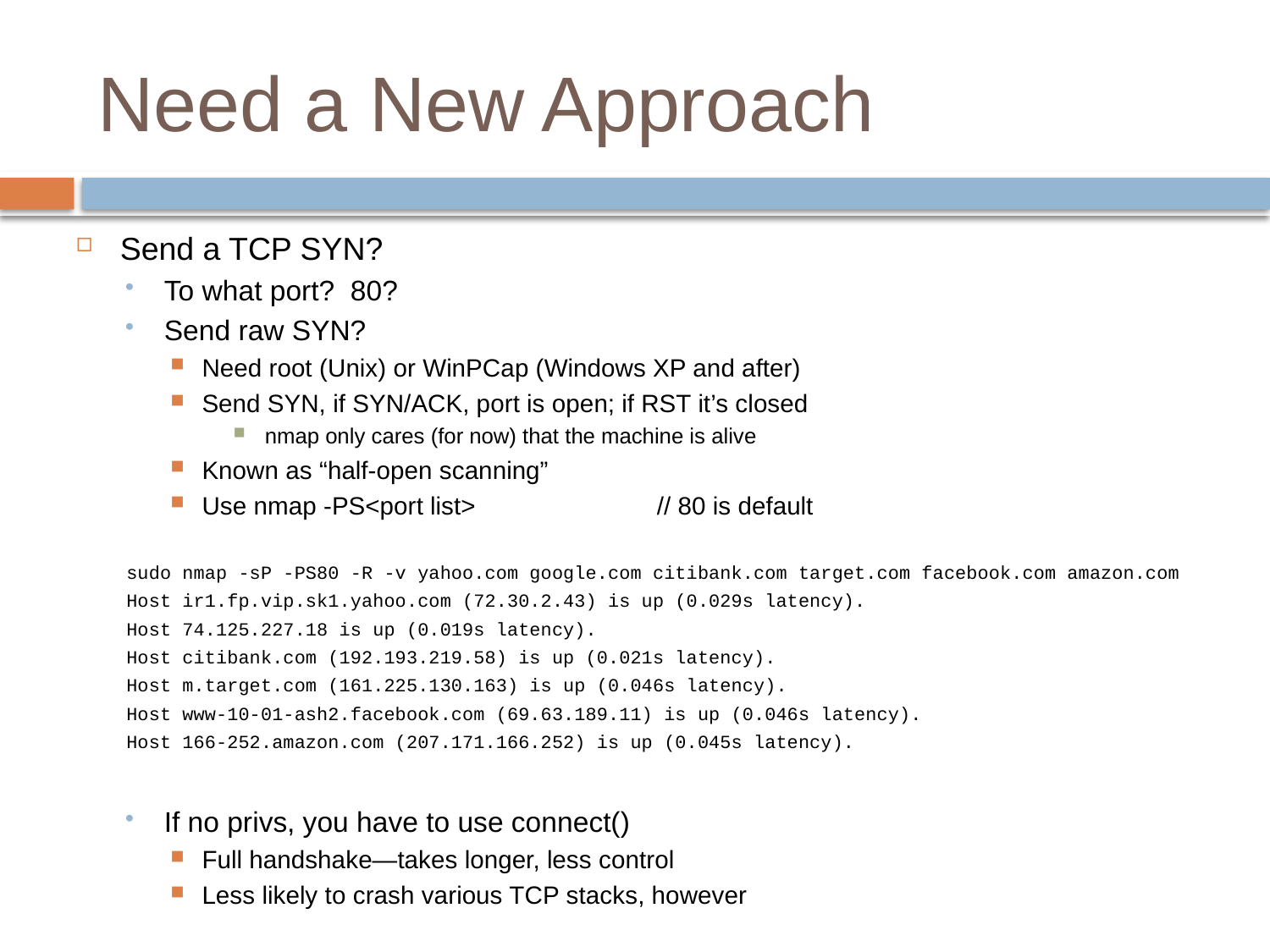

# Need a New Approach
Send a TCP SYN?
To what port?  80?
Send raw SYN?
Need root (Unix) or WinPCap (Windows XP and after)
Send SYN, if SYN/ACK, port is open; if RST it’s closed
nmap only cares (for now) that the machine is alive
Known as “half-open scanning”
Use nmap -PS<port list>                          // 80 is default

sudo nmap -sP -PS80 -R -v yahoo.com google.com citibank.com target.com facebook.com amazon.com
Host ir1.fp.vip.sk1.yahoo.com (72.30.2.43) is up (0.029s latency).
Host 74.125.227.18 is up (0.019s latency).
Host citibank.com (192.193.219.58) is up (0.021s latency).
Host m.target.com (161.225.130.163) is up (0.046s latency).
Host www-10-01-ash2.facebook.com (69.63.189.11) is up (0.046s latency).
Host 166-252.amazon.com (207.171.166.252) is up (0.045s latency).

If no privs, you have to use connect()
Full handshake—takes longer, less control
Less likely to crash various TCP stacks, however